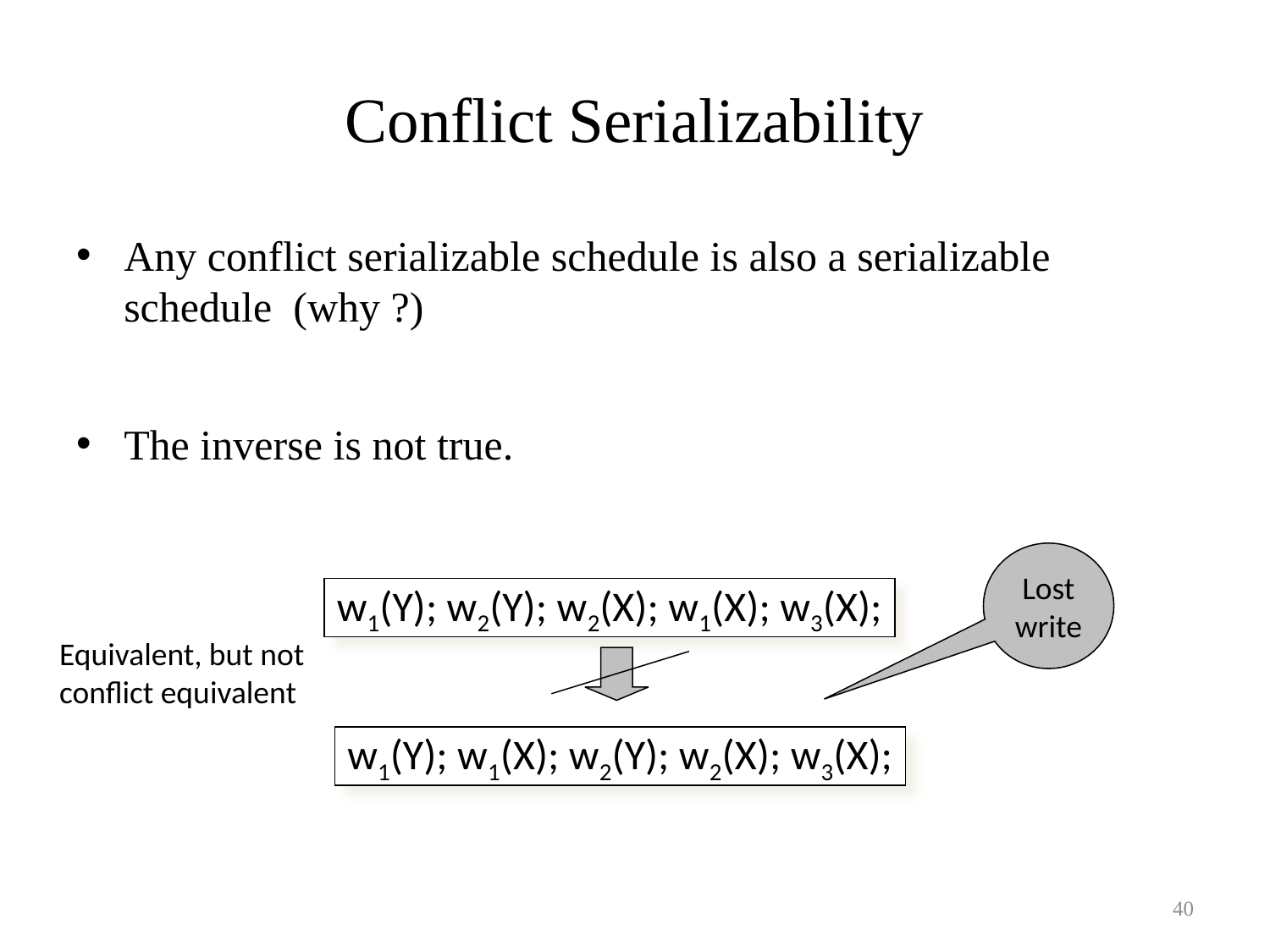

# Conflict Serializability
Any conflict serializable schedule is also a serializable schedule  (why ?)

The inverse is not true.
Lost
write
w1(Y); w2(Y); w2(X); w1(X); w3(X);
Equivalent, but not
conflict equivalent

w1(Y); w1(X); w2(Y); w2(X); w3(X);
40